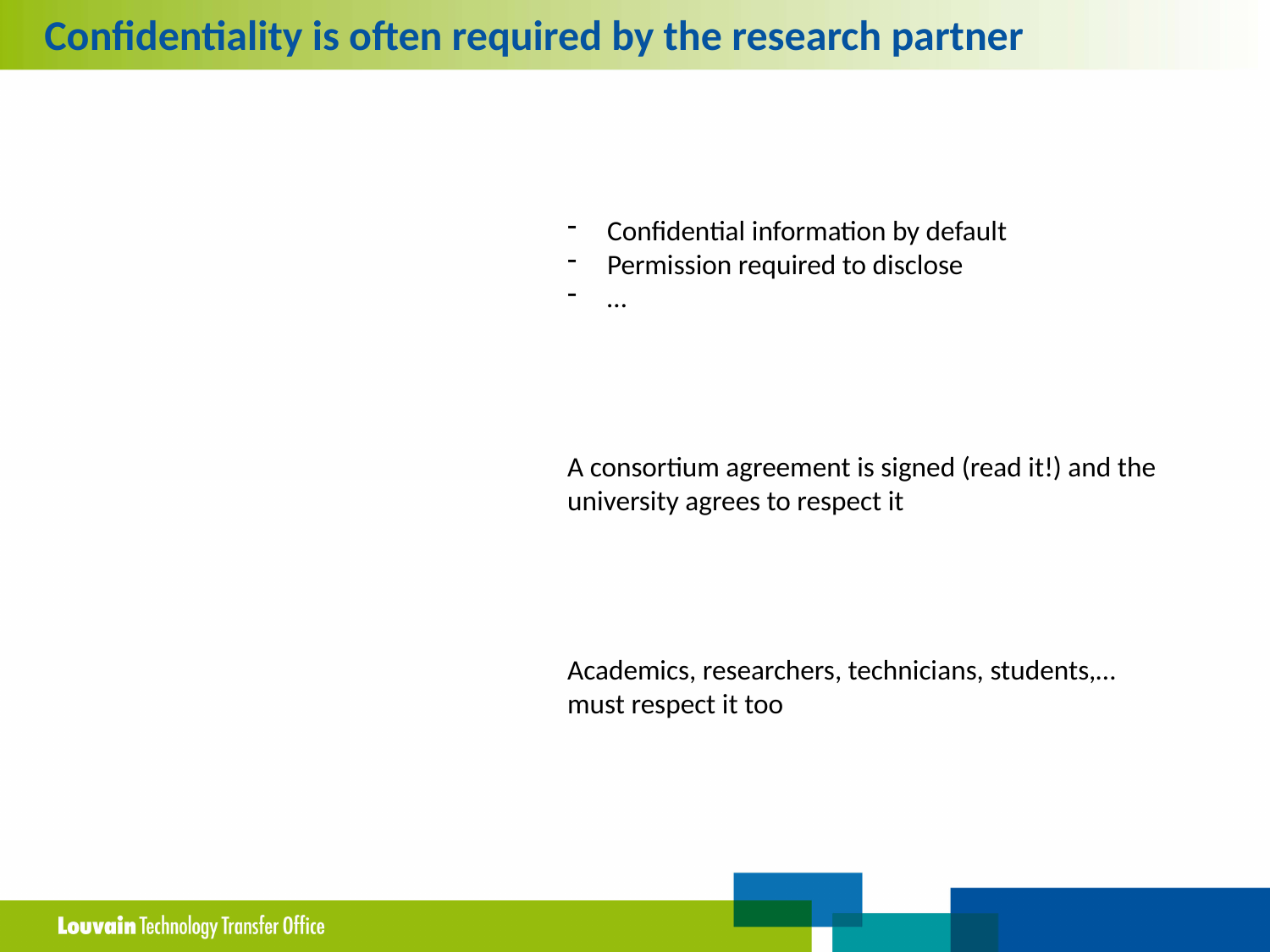

Confidentiality is often required by the research partner

Confidential information by default
Permission required to disclose
…

A consortium agreement is signed (read it!) and the university agrees to respect it

Academics, researchers, technicians, students,… must respect it too